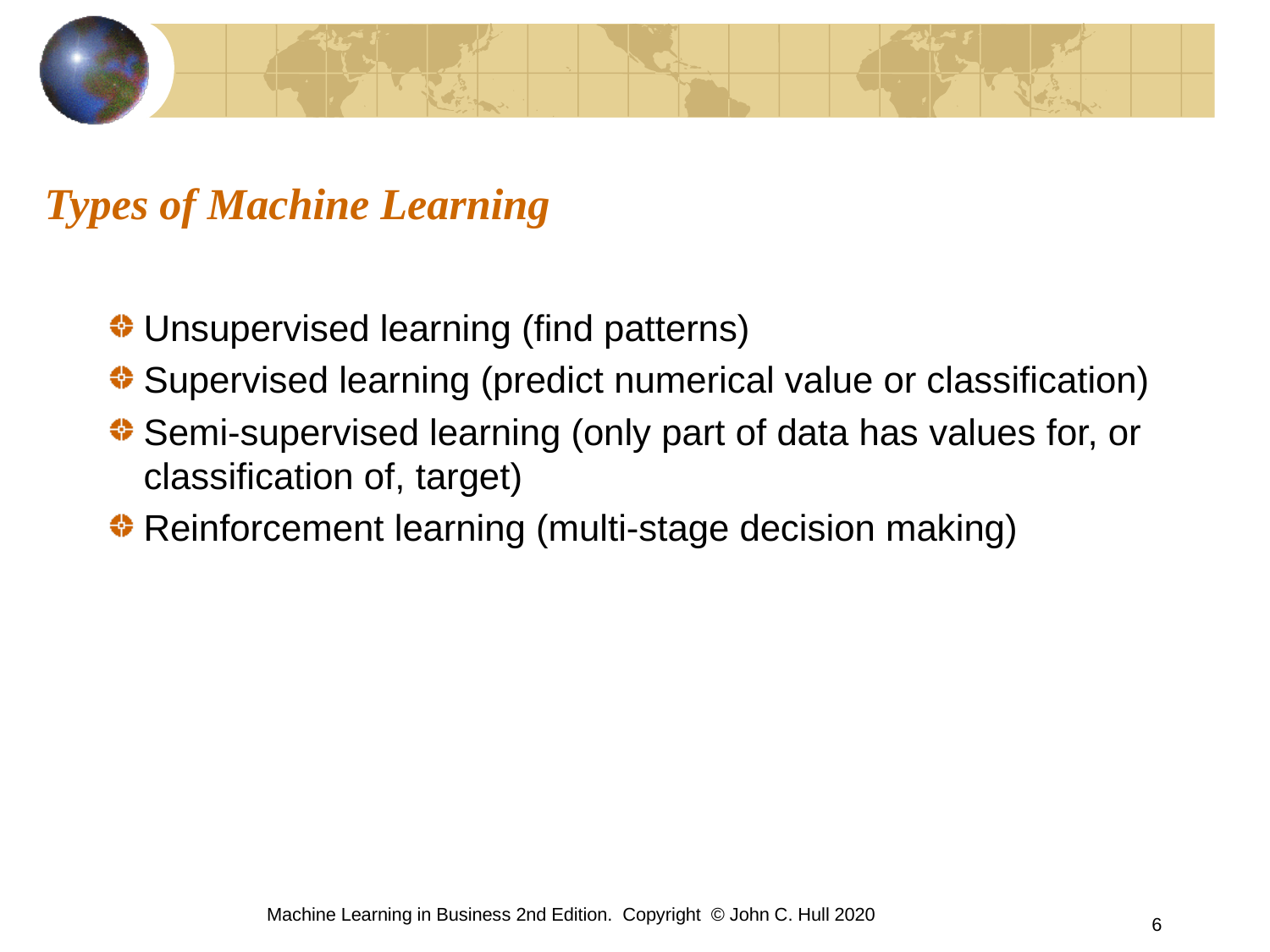

# Types of Machine Learning
Unsupervised learning (find patterns)
Supervised learning (predict numerical value or classification)
Semi-supervised learning (only part of data has values for, or classification of, target)
Reinforcement learning (multi-stage decision making)

Machine Learning in Business 2nd Edition.  Copyright  © John C. Hull 2020
6